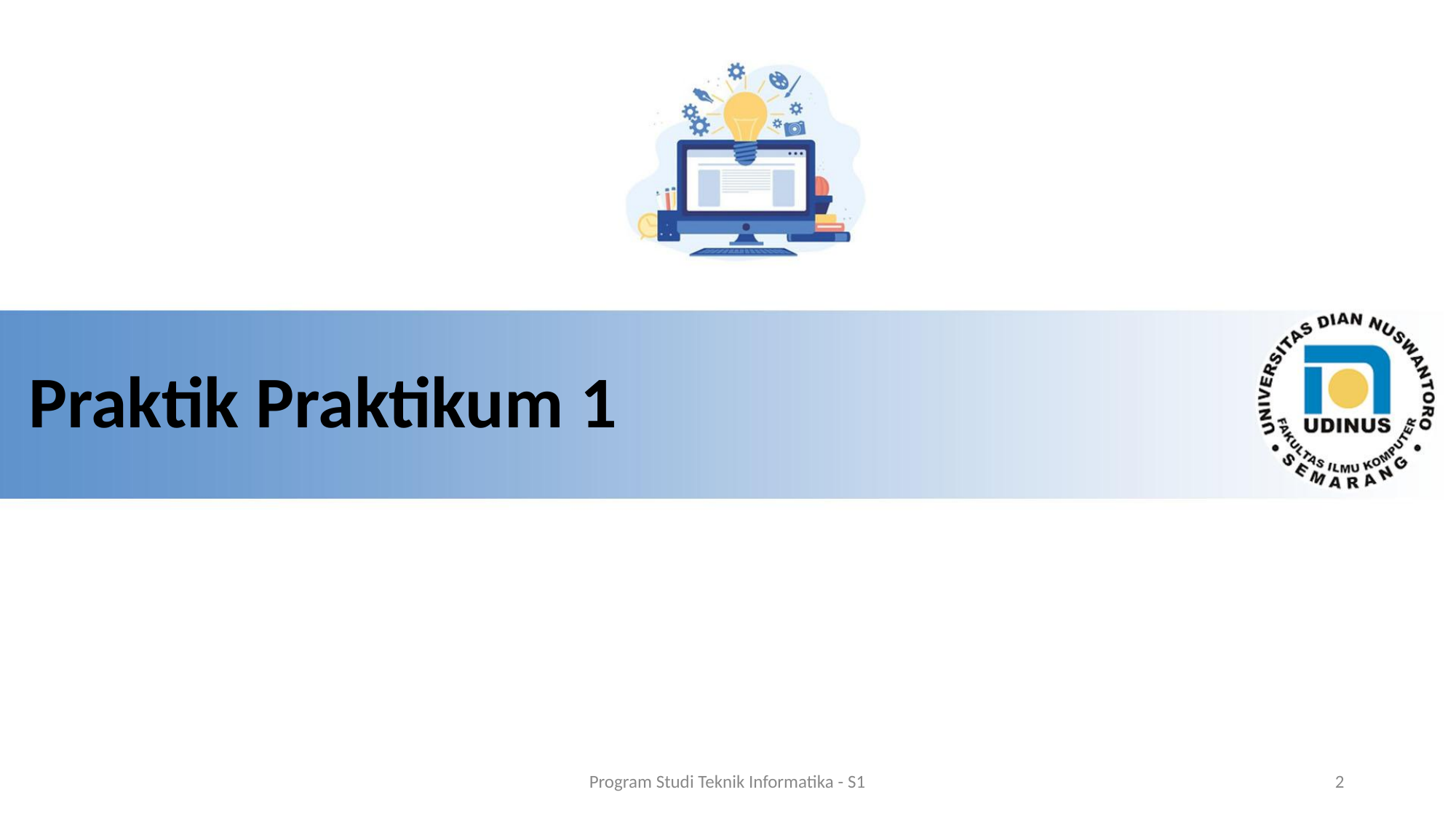

# Praktik Praktikum 1
Program Studi Teknik Informatika - S1
2